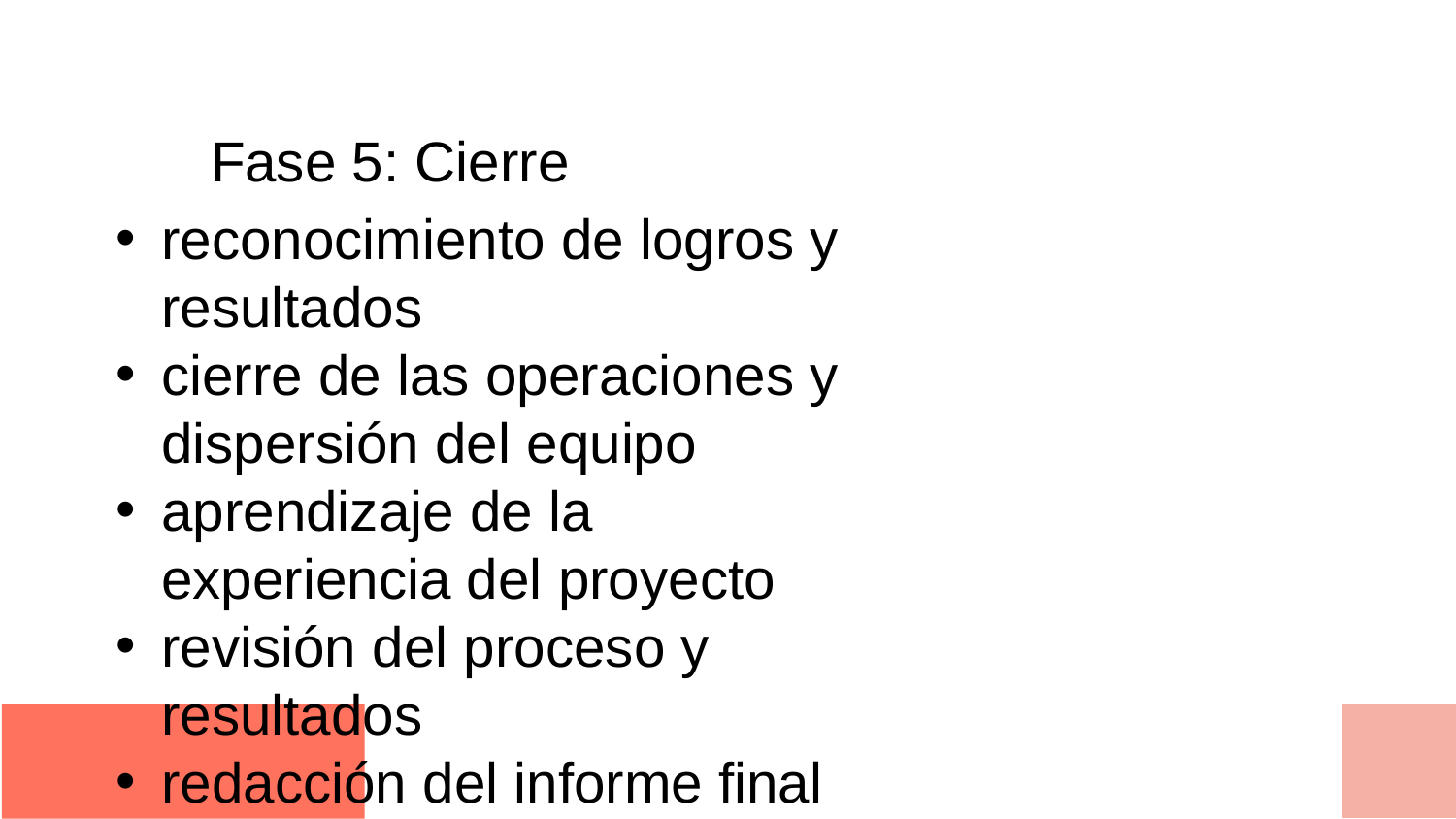

Fase 5: Cierre
reconocimiento de logros y resultados
cierre de las operaciones y dispersión del equipo
aprendizaje de la experiencia del proyecto
revisión del proceso y resultados
redacción del informe final